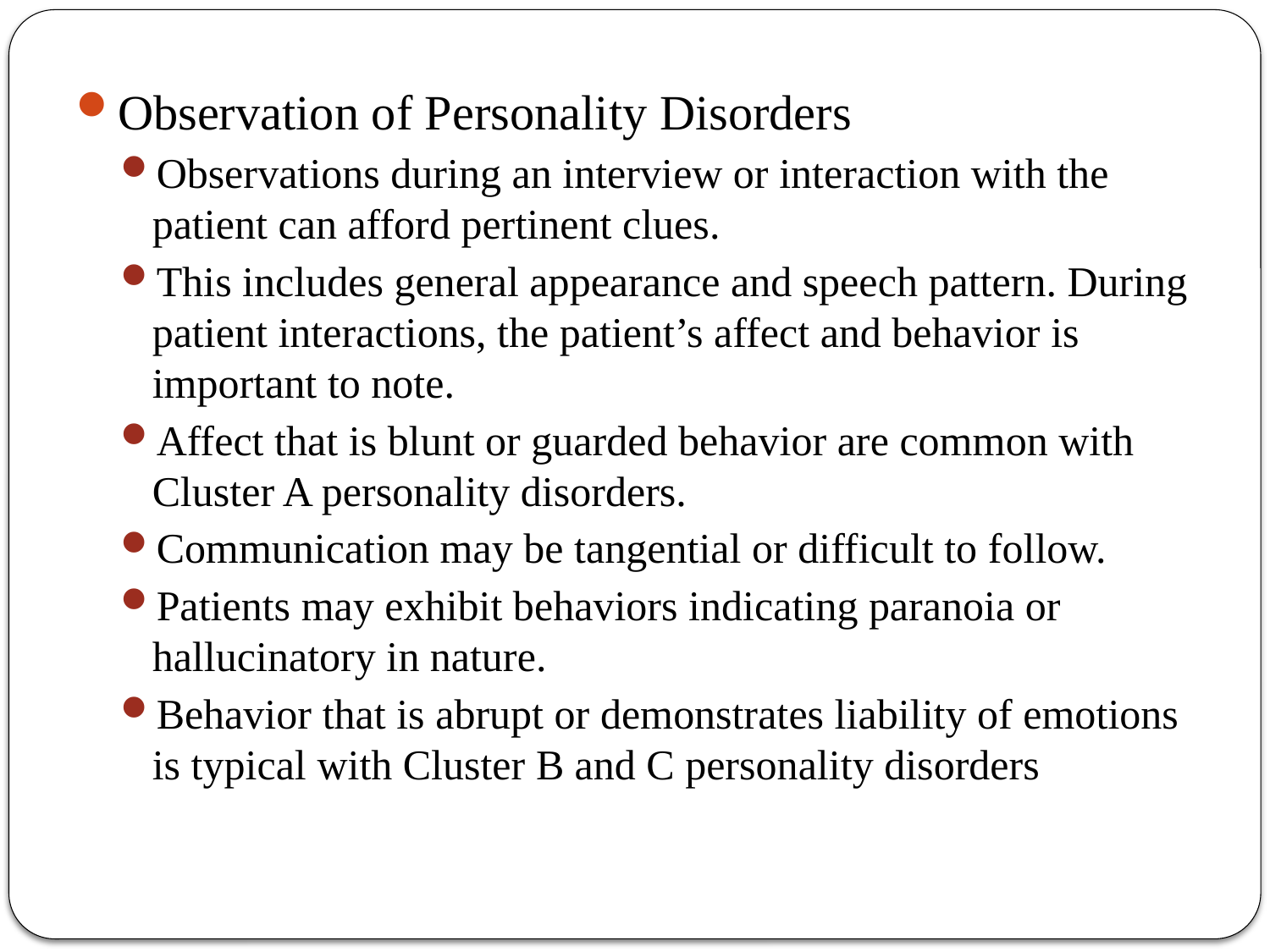

Observation of Personality Disorders
Observations during an interview or interaction with the patient can afford pertinent clues.
This includes general appearance and speech pattern. During patient interactions, the patient’s affect and behavior is important to note.
Affect that is blunt or guarded behavior are common with Cluster A personality disorders.
Communication may be tangential or difficult to follow.
Patients may exhibit behaviors indicating paranoia or hallucinatory in nature.
Behavior that is abrupt or demonstrates liability of emotions is typical with Cluster B and C personality disorders